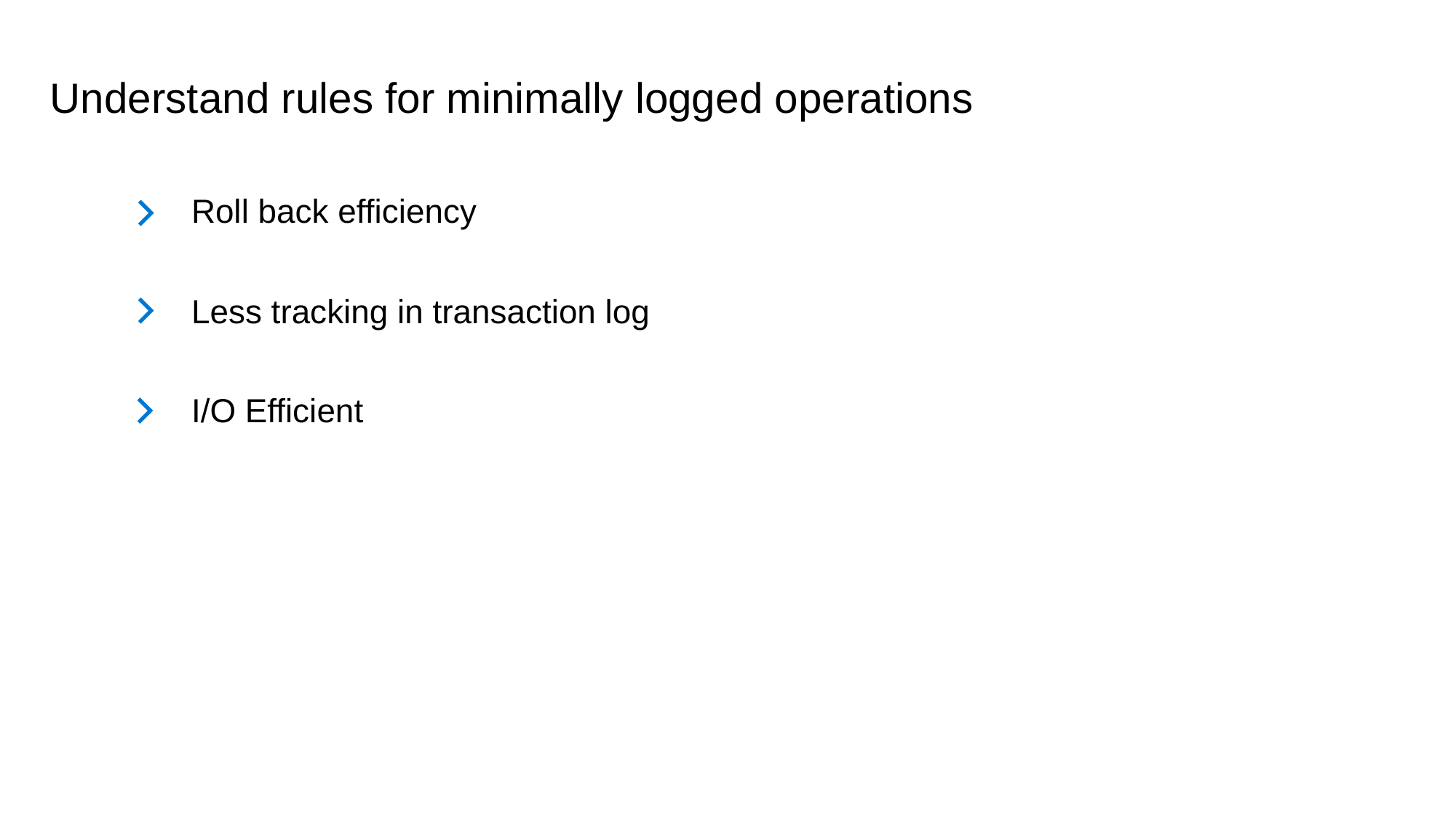

# Understand rules for minimally logged operations
Roll back efficiency

Less tracking in transaction log

I/O Efficient